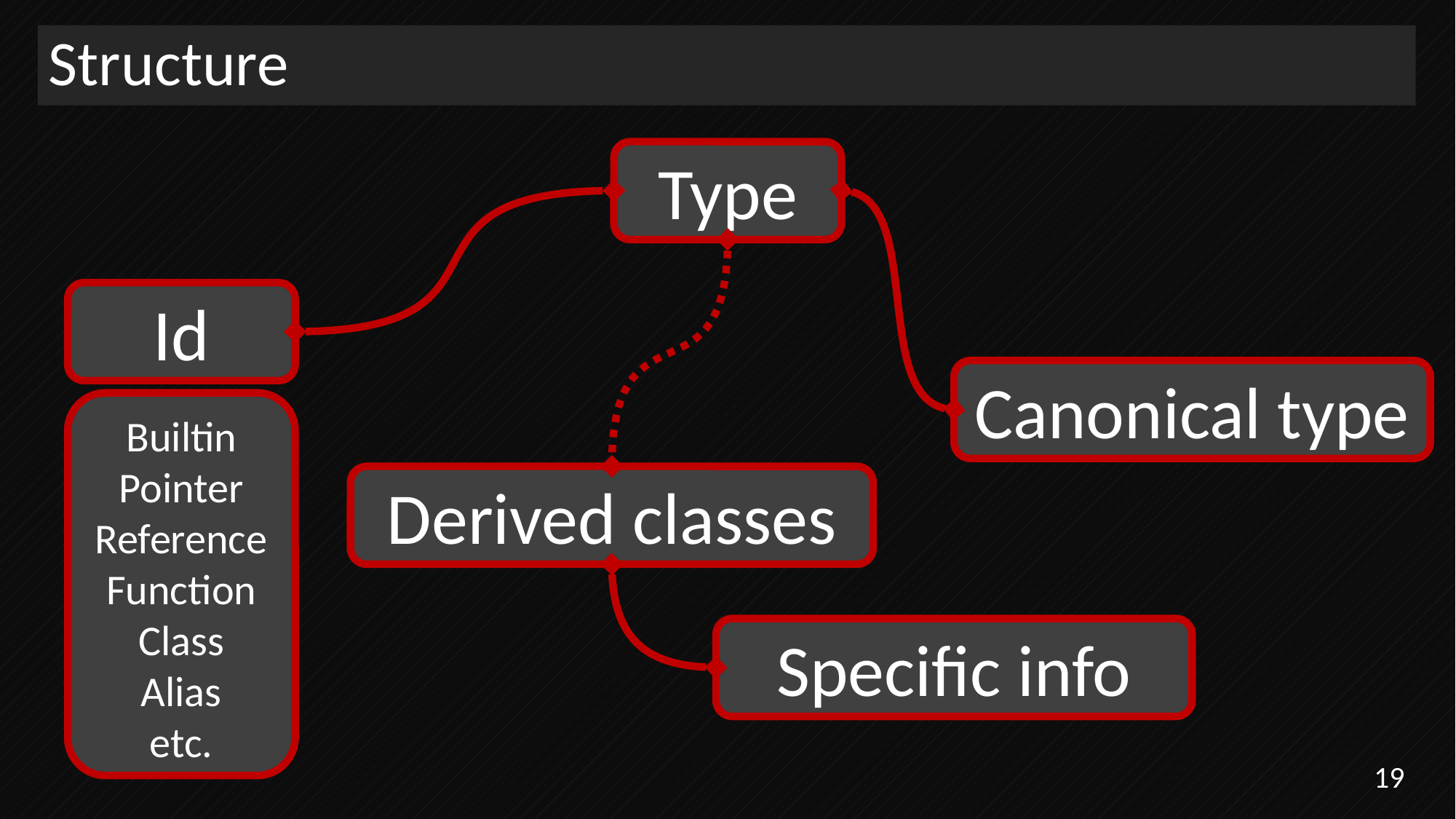

# Structure
Type
Id
Canonical type
Derived classes
Builtin
Pointer
Reference
Function
Class
Alias
etc.
Specific info
19